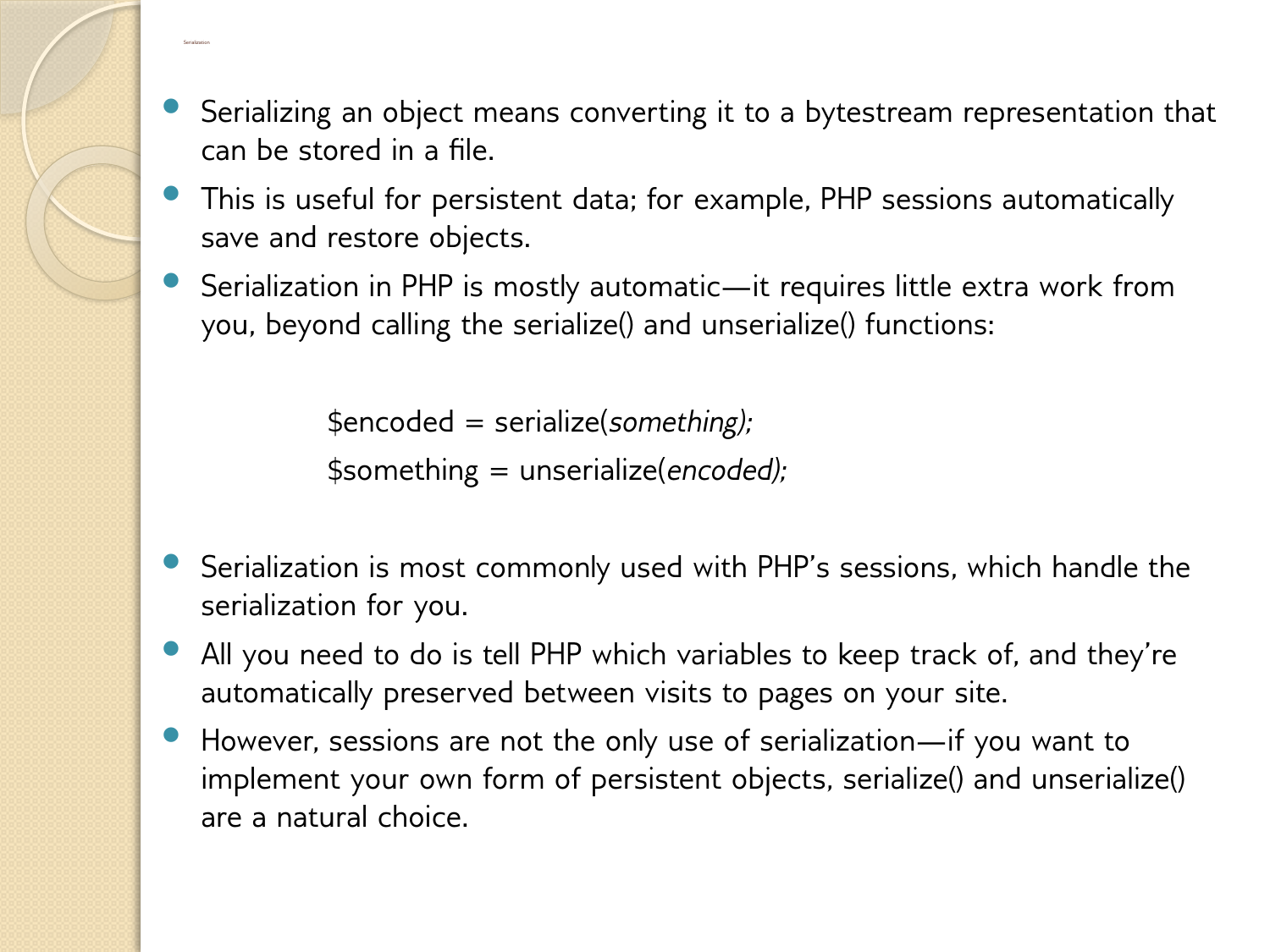

# Serialization
Serializing an object means converting it to a bytestream representation that can be stored in a file.
This is useful for persistent data; for example, PHP sessions automatically save and restore objects.
Serialization in PHP is mostly automatic—it requires little extra work from you, beyond calling the serialize() and unserialize() functions:

		$encoded = serialize(something);
		$something = unserialize(encoded);

Serialization is most commonly used with PHP’s sessions, which handle the serialization for you.
All you need to do is tell PHP which variables to keep track of, and they’re automatically preserved between visits to pages on your site.
However, sessions are not the only use of serialization—if you want to implement your own form of persistent objects, serialize() and unserialize() are a natural choice.